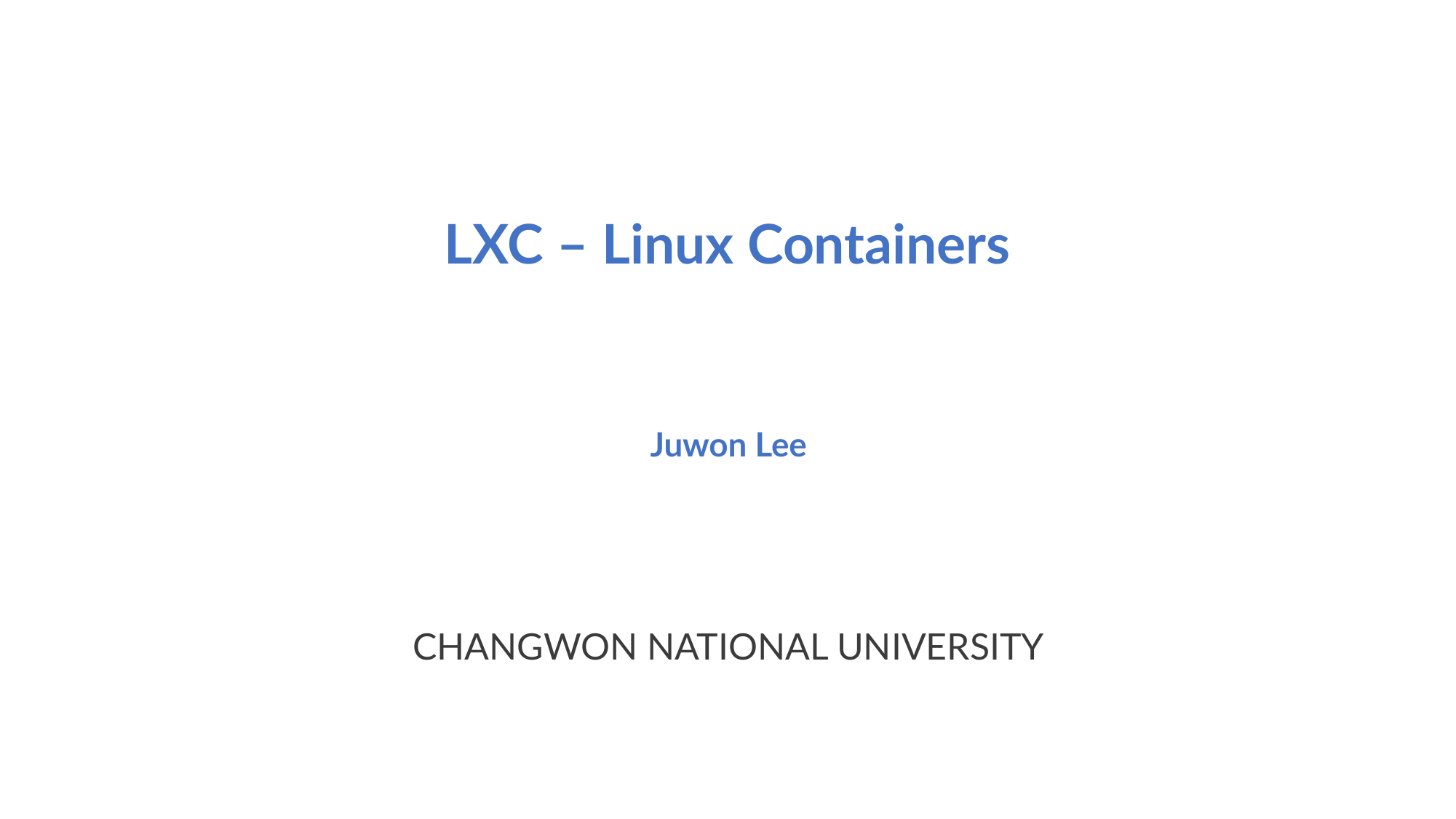

LXC – Linux Containers
Juwon Lee
CHANGWON NATIONAL UNIVERSITY